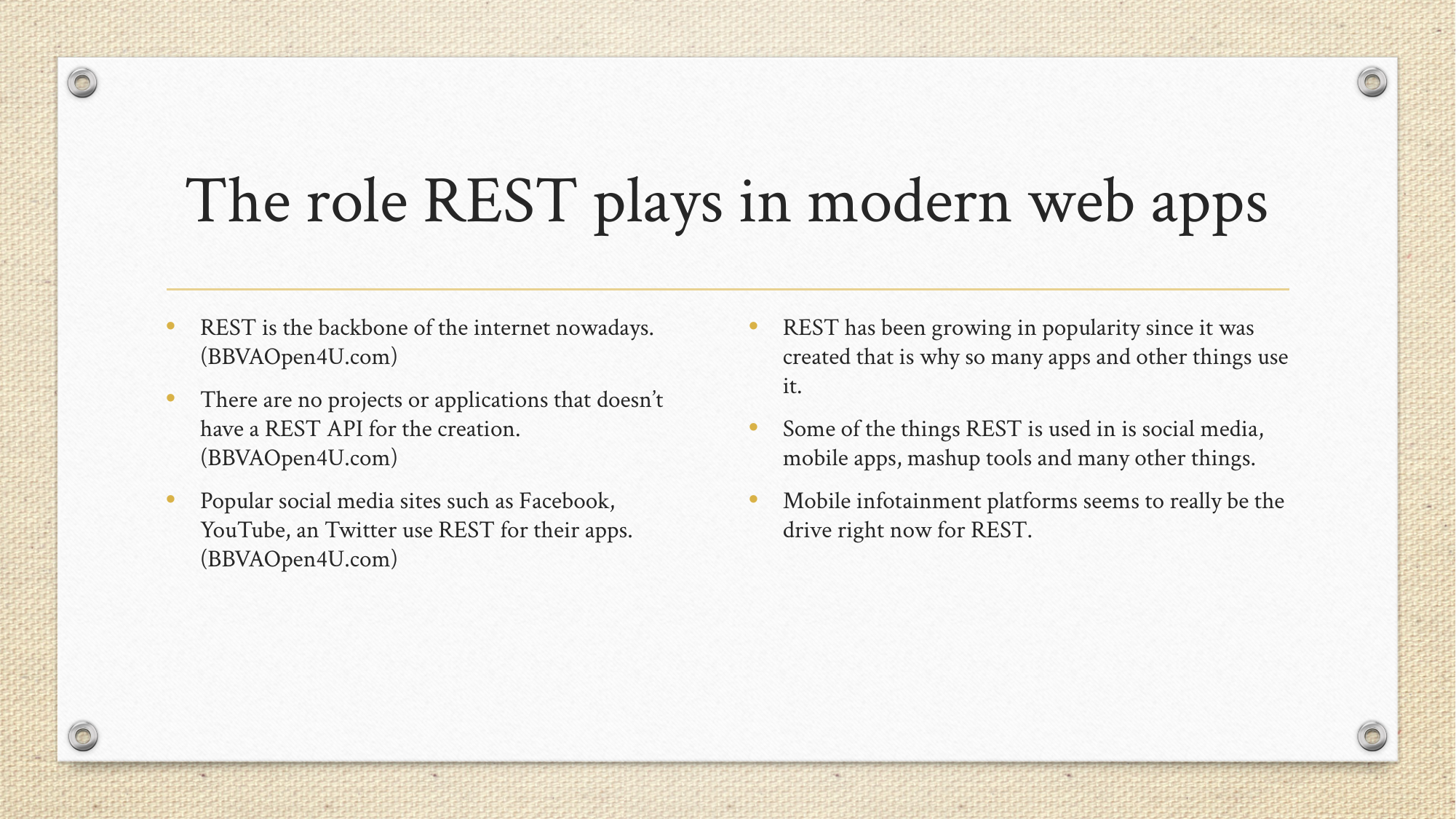

# The role REST plays in modern web apps
REST is the backbone of the internet nowadays. (BBVAOpen4U.com)
There are no projects or applications that doesn’t have a REST API for the creation. (BBVAOpen4U.com)
Popular social media sites such as Facebook, YouTube, an Twitter use REST for their apps. (BBVAOpen4U.com)
REST has been growing in popularity since it was created that is why so many apps and other things use it.
Some of the things REST is used in is social media, mobile apps, mashup tools and many other things.
Mobile infotainment platforms seems to really be the drive right now for REST.